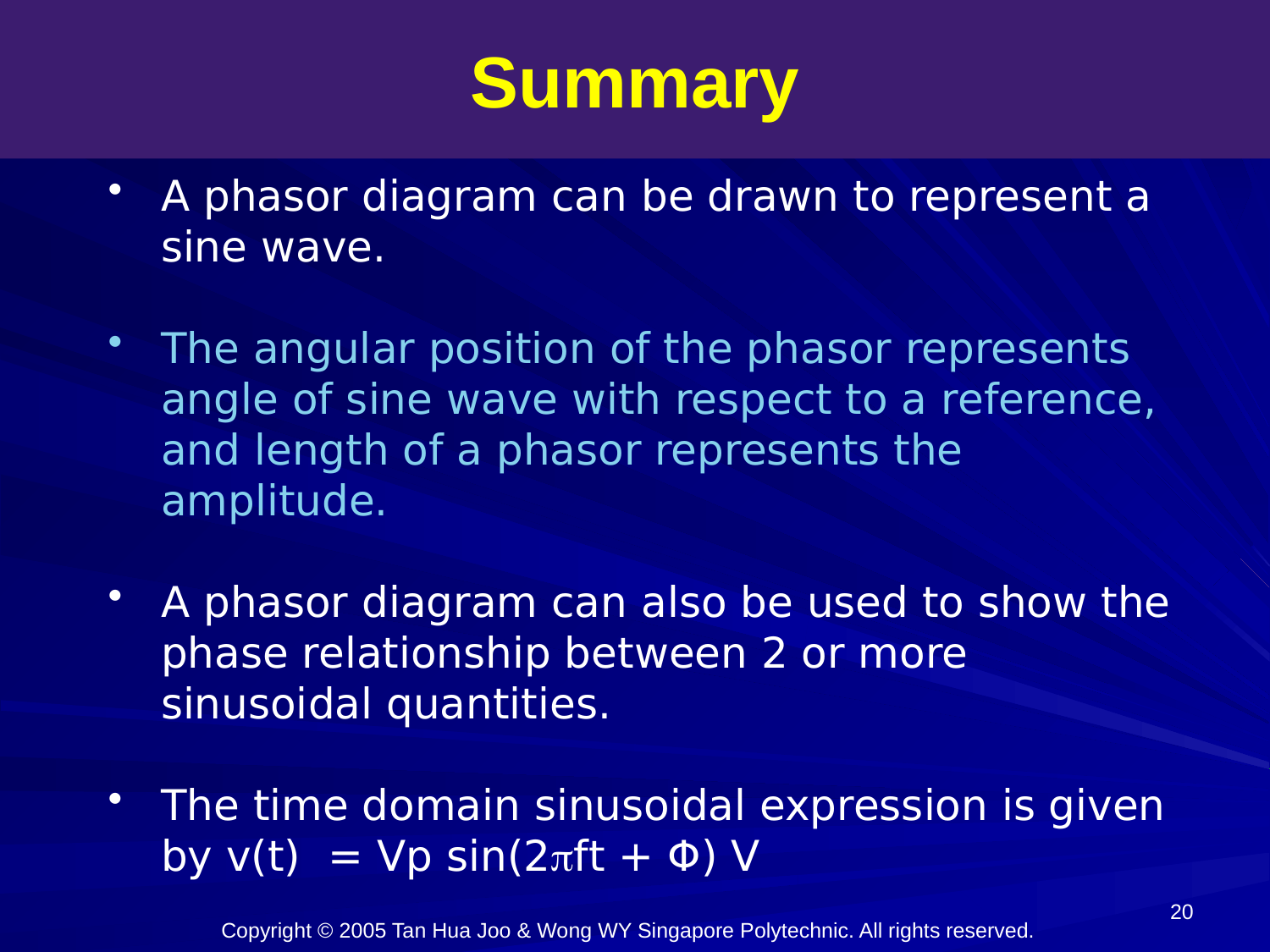

Summary
A phasor diagram can be drawn to represent a sine wave.

The angular position of the phasor represents angle of sine wave with respect to a reference, and length of a phasor represents the amplitude.

A phasor diagram can also be used to show the phase relationship between 2 or more sinusoidal quantities.

The time domain sinusoidal expression is given by v(t)  = Vp sin(2πft + Φ) V
20
Copyright © 2005 Tan Hua Joo & Wong WY Singapore Polytechnic. All rights reserved.